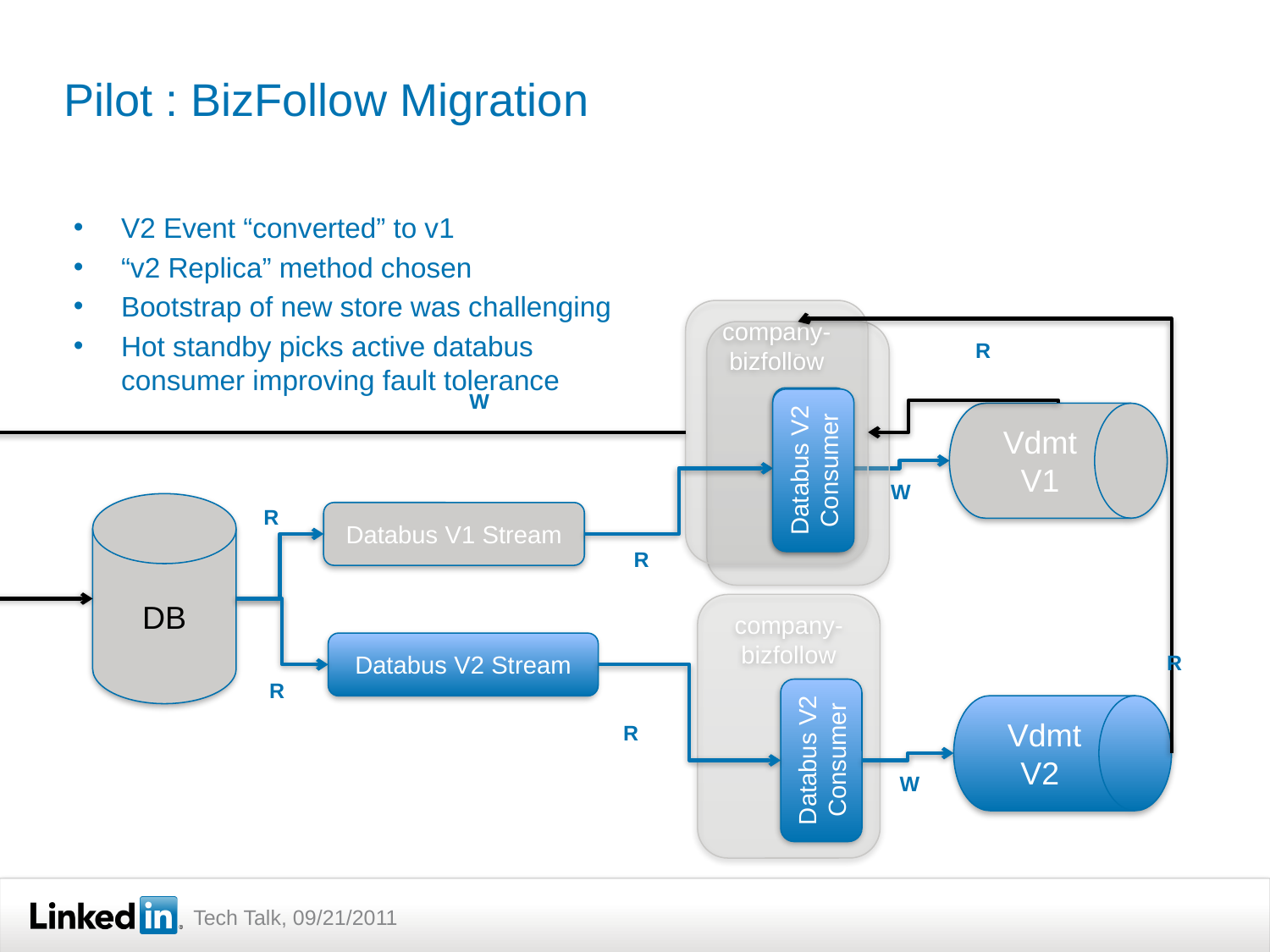

# Pilot : BizFollow Migration
V2 Event “converted” to v1
“v2 Replica” method chosen
Bootstrap of new store was challenging
Hot standby picks active databus consumer improving fault tolerance

company-bizfollow
-
R

W
Databus V1
Consumer
Databus V2 Consumer
Vdmt
V1
W
DB
R
Databus V1 Stream
R
company-bizfollow
Databus V2 Stream
R
R
Databus V2 Consumer
Vdmt
V2
R
W